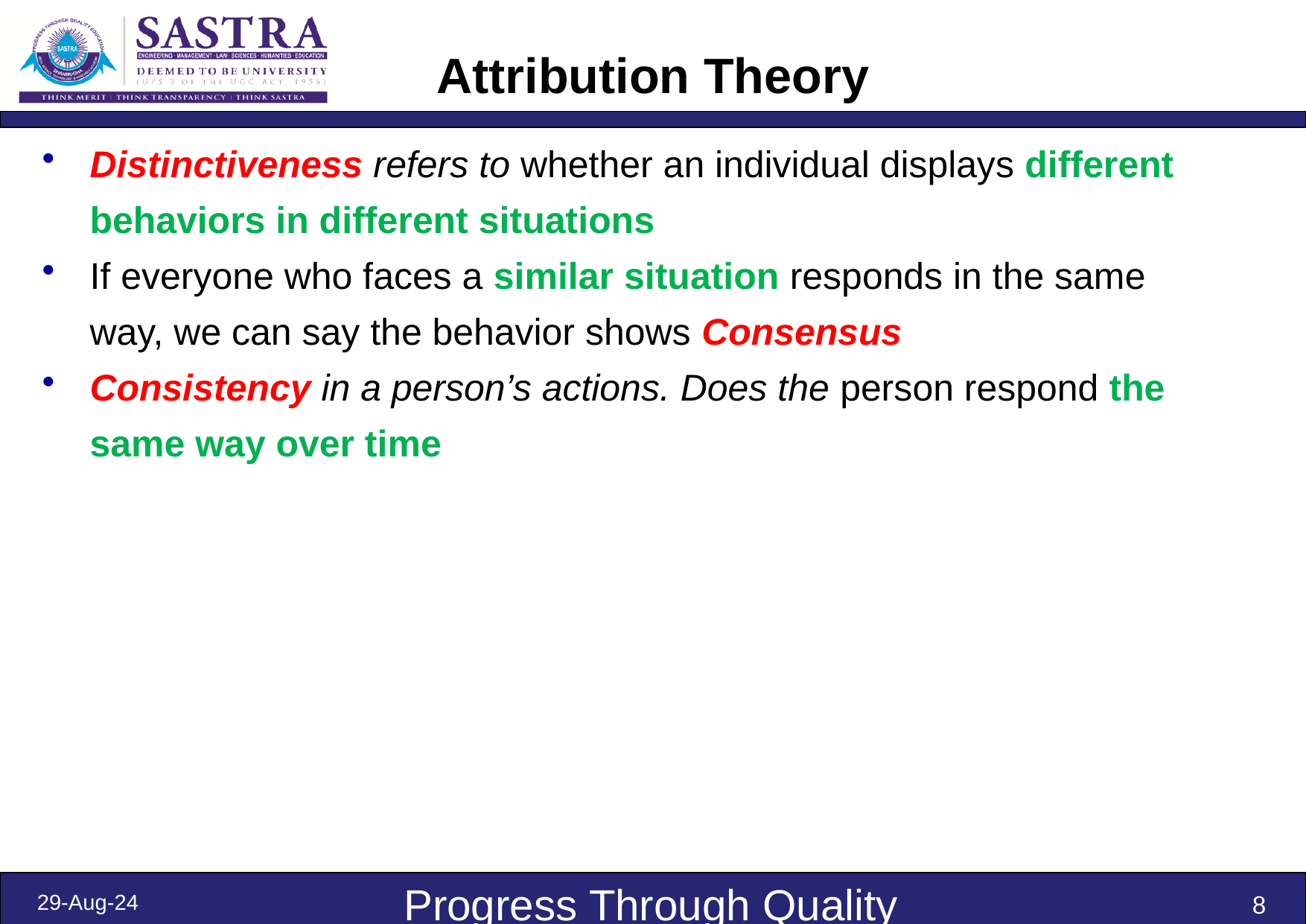

# Attribution Theory
Distinctiveness refers to whether an individual displays different behaviors in different situations
If everyone who faces a similar situation responds in the same way, we can say the behavior shows Consensus
Consistency in a person’s actions. Does the person respond the same way over time
29-Aug-24
8